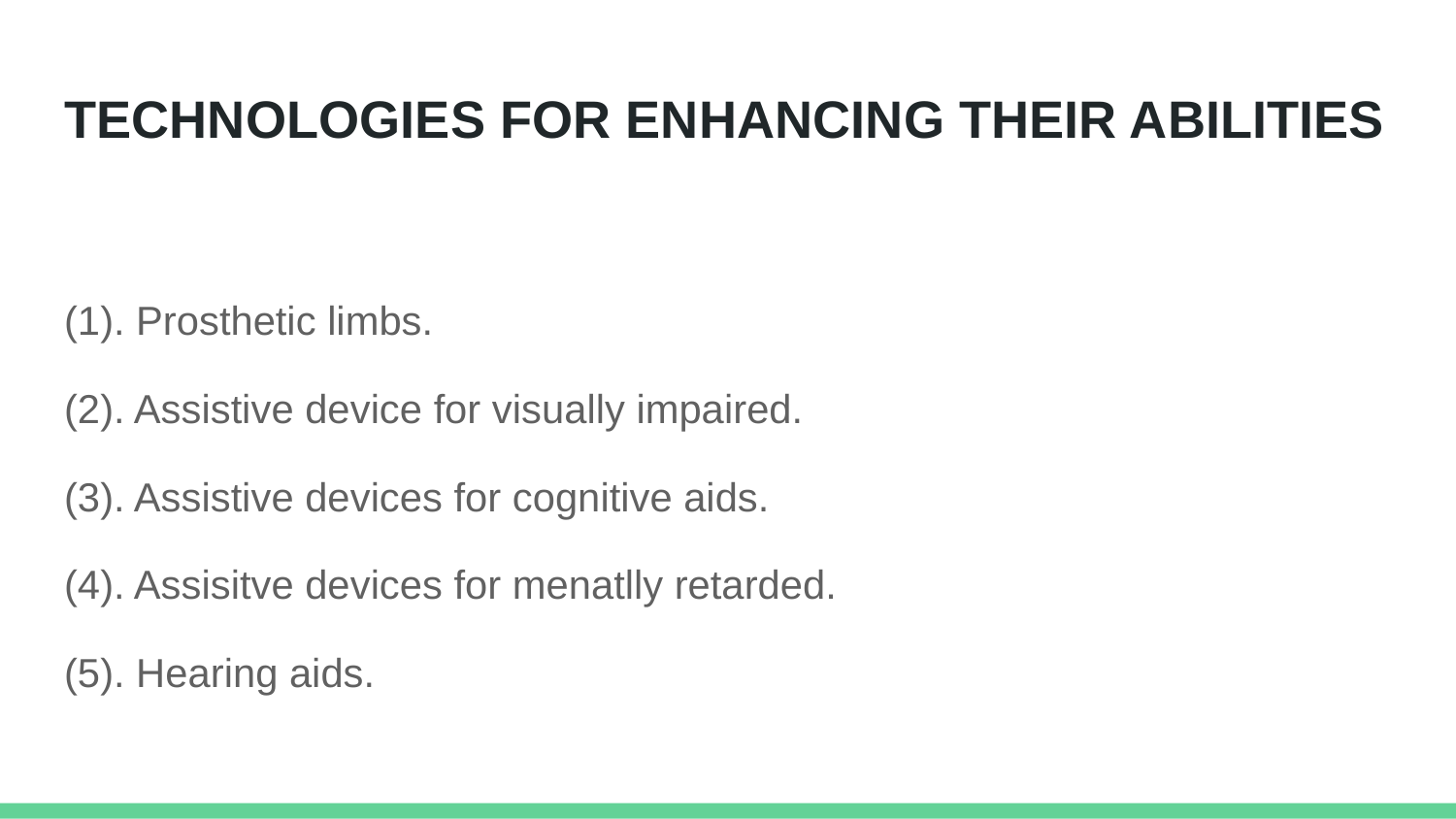

# TECHNOLOGIES FOR ENHANCING THEIR ABILITIES
(1). Prosthetic limbs.
(2). Assistive device for visually impaired.
(3). Assistive devices for cognitive aids.
(4). Assisitve devices for menatlly retarded.
(5). Hearing aids.